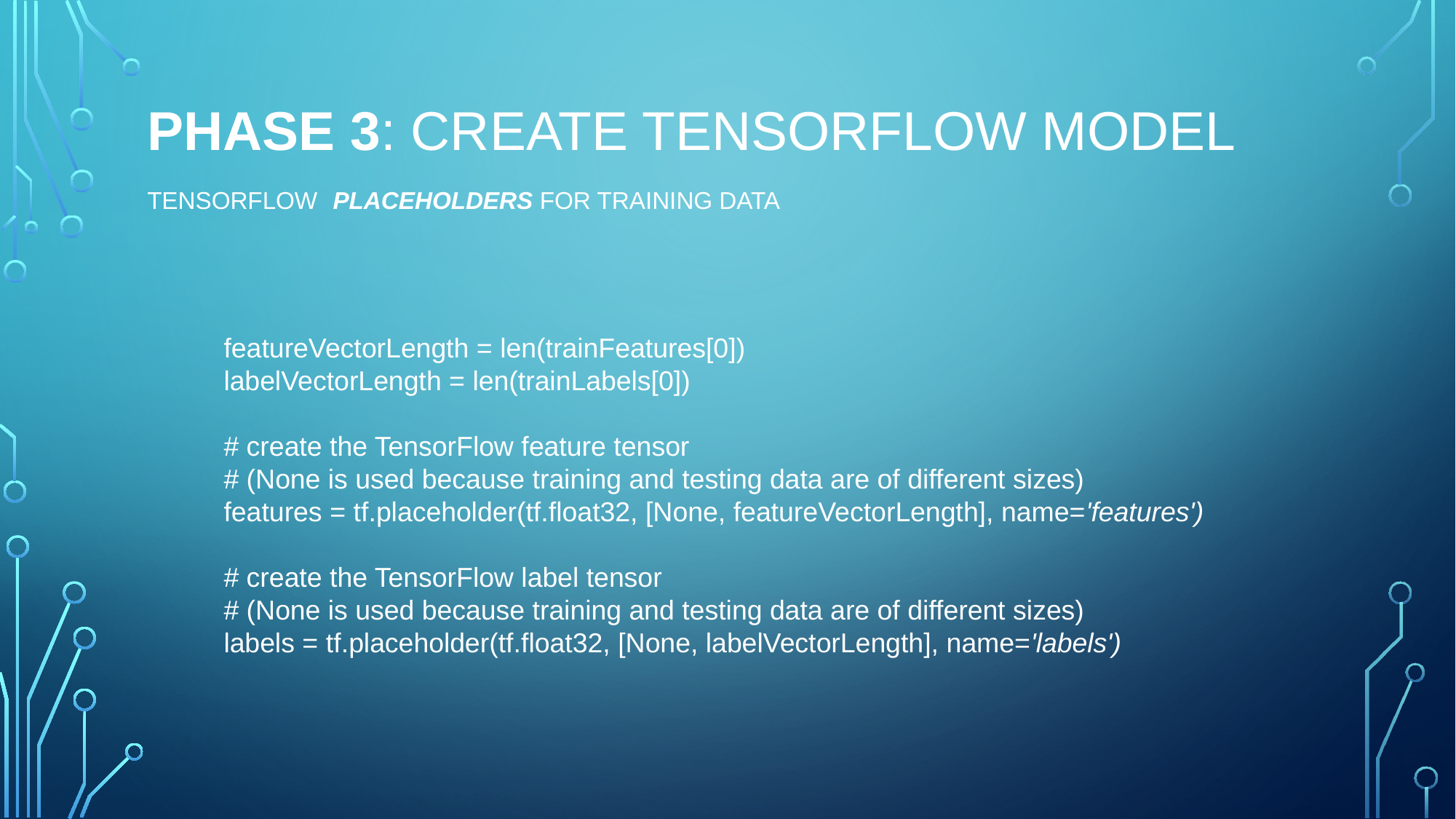

# phase 3: Create tensorflow model tensorflow Placeholders for training data
featureVectorLength = len(trainFeatures[0])
labelVectorLength = len(trainLabels[0])

# create the TensorFlow feature tensor
# (None is used because training and testing data are of different sizes)
features = tf.placeholder(tf.float32, [None, featureVectorLength], name='features')

# create the TensorFlow label tensor
# (None is used because training and testing data are of different sizes)
labels = tf.placeholder(tf.float32, [None, labelVectorLength], name='labels')